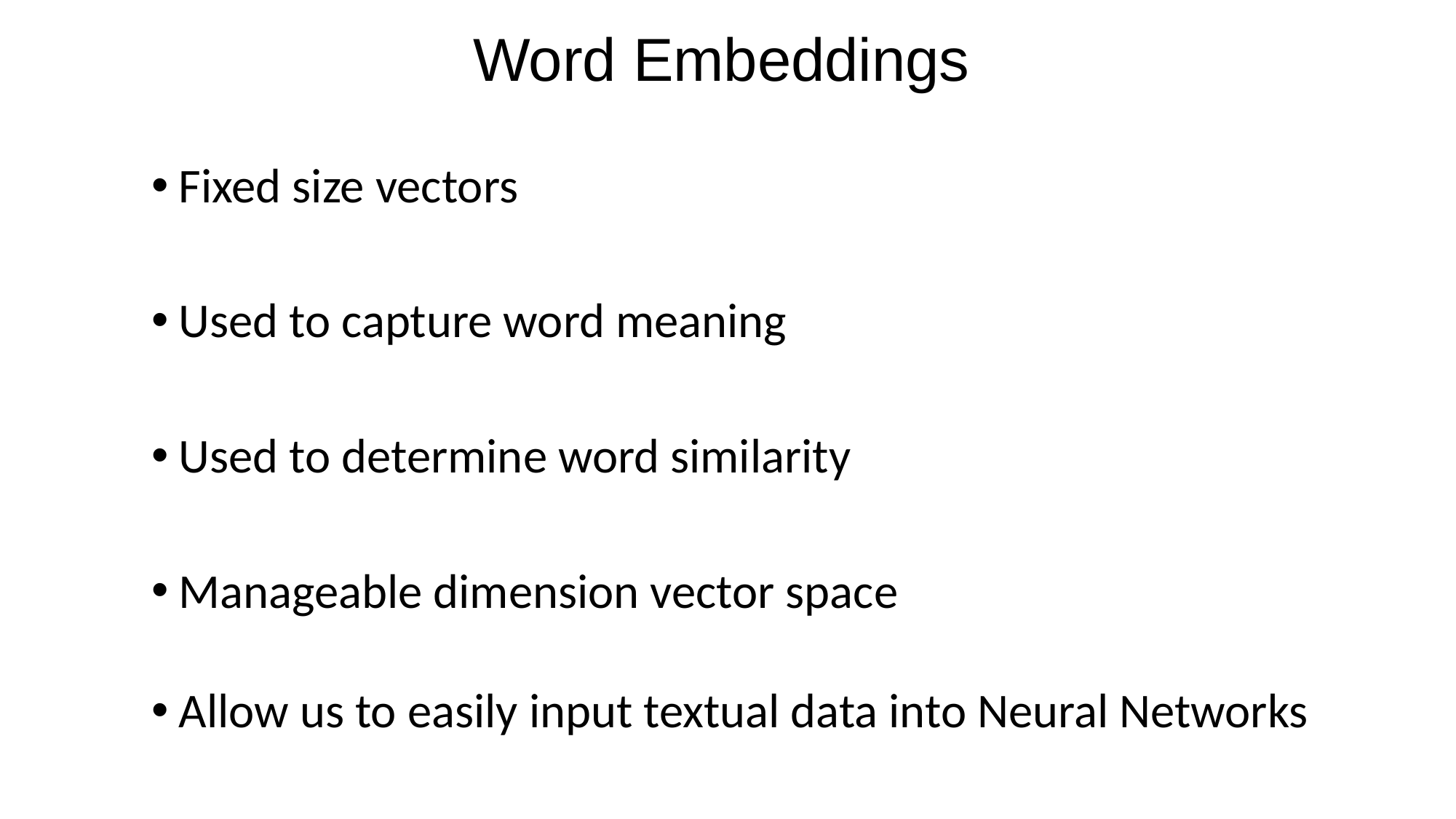

# Word Embeddings
Fixed size vectors

Used to capture word meaning

Used to determine word similarity

Manageable dimension vector space
Allow us to easily input textual data into Neural Networks